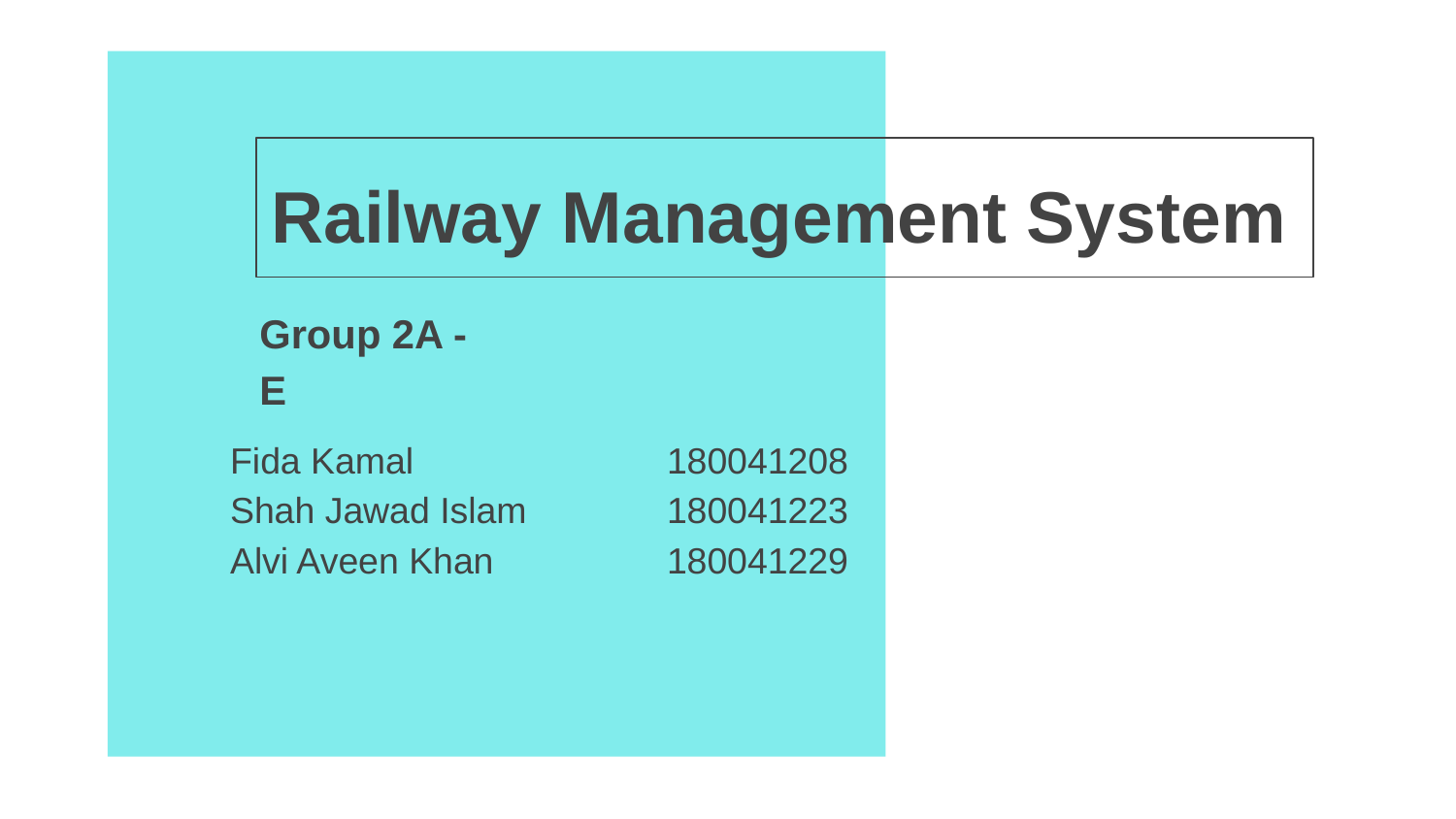

# Railway Management System
Group 2A - E
Fida Kamal		180041208
Shah Jawad Islam	180041223
Alvi Aveen Khan		180041229